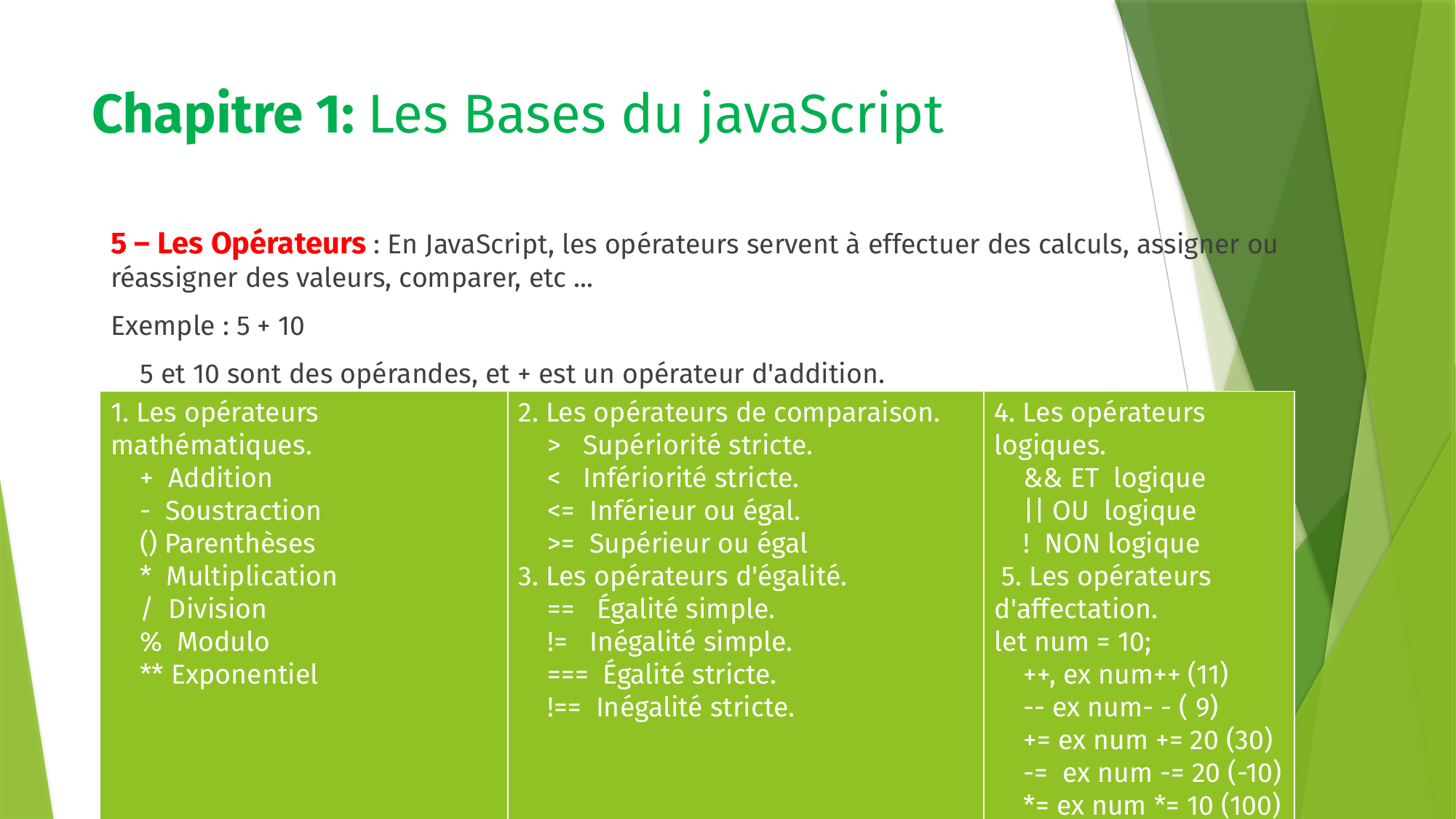

# Chapitre 1: Les Bases du javaScript
5 – Les Opérateurs : En JavaScript, les opérateurs servent à effectuer des calculs, assigner ou réassigner des valeurs, comparer, etc ...
Exemple : 5 + 10
    5 et 10 sont des opérandes, et + est un opérateur d'addition.
| 1. Les opérateurs mathématiques. + Addition - Soustraction () Parenthèses \* Multiplication / Division % Modulo \*\* Exponentiel | 2. Les opérateurs de comparaison. > Supériorité stricte. < Infériorité stricte. <= Inférieur ou égal. >= Supérieur ou égal 3. Les opérateurs d'égalité. == Égalité simple. != Inégalité simple. === Égalité stricte. !== Inégalité stricte. | 4. Les opérateurs logiques. && ET logique || OU logique ! NON logique 5. Les opérateurs d'affectation. let num = 10; ++, ex num++ (11) -- ex num- - ( 9) += ex num += 20 (30) -= ex num -= 20 (-10) \*= ex num \*= 10 (100) |
| --- | --- | --- |